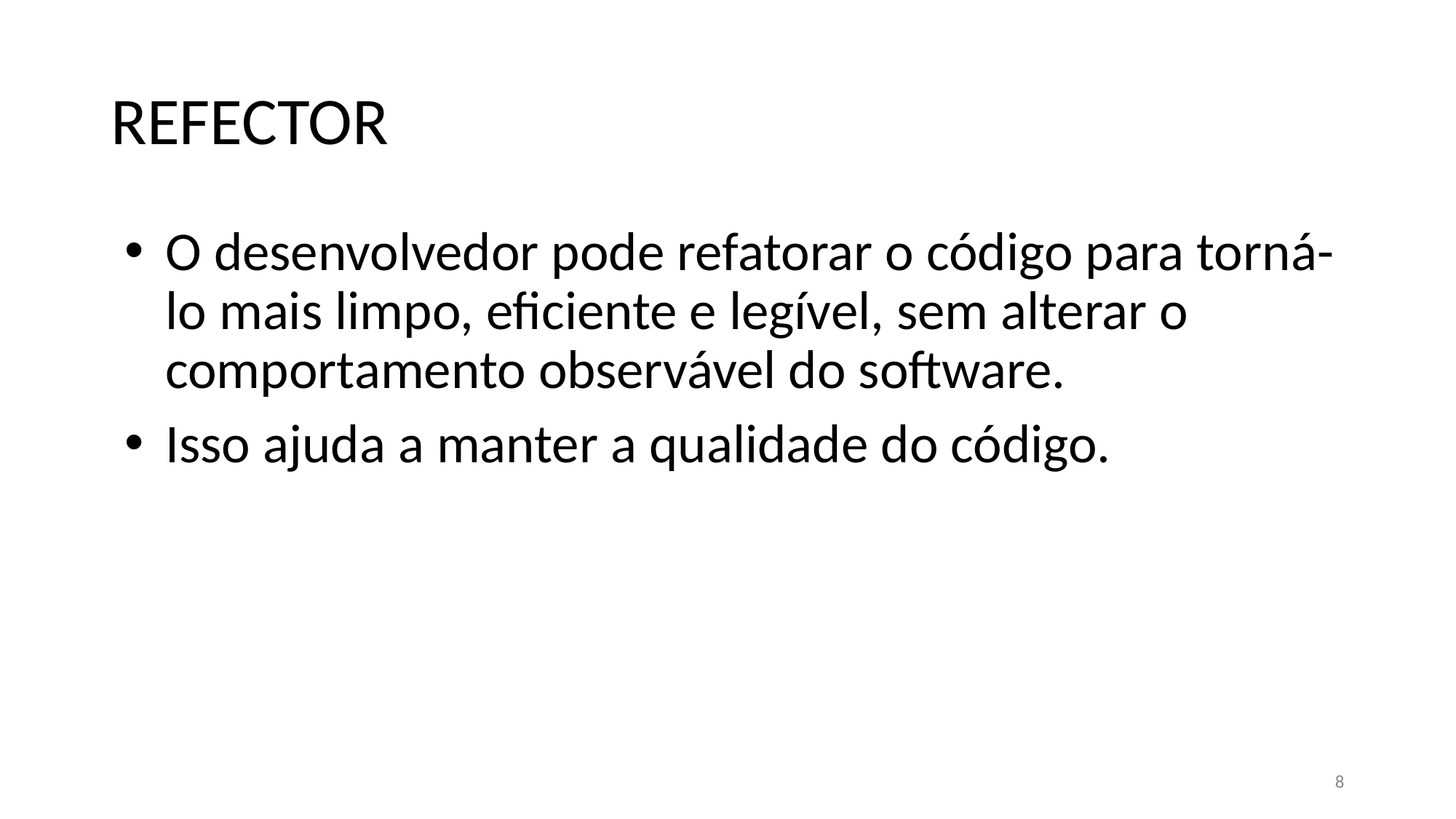

# REFECTOR
O desenvolvedor pode refatorar o código para torná-lo mais limpo, eficiente e legível, sem alterar o comportamento observável do software.
Isso ajuda a manter a qualidade do código.
8